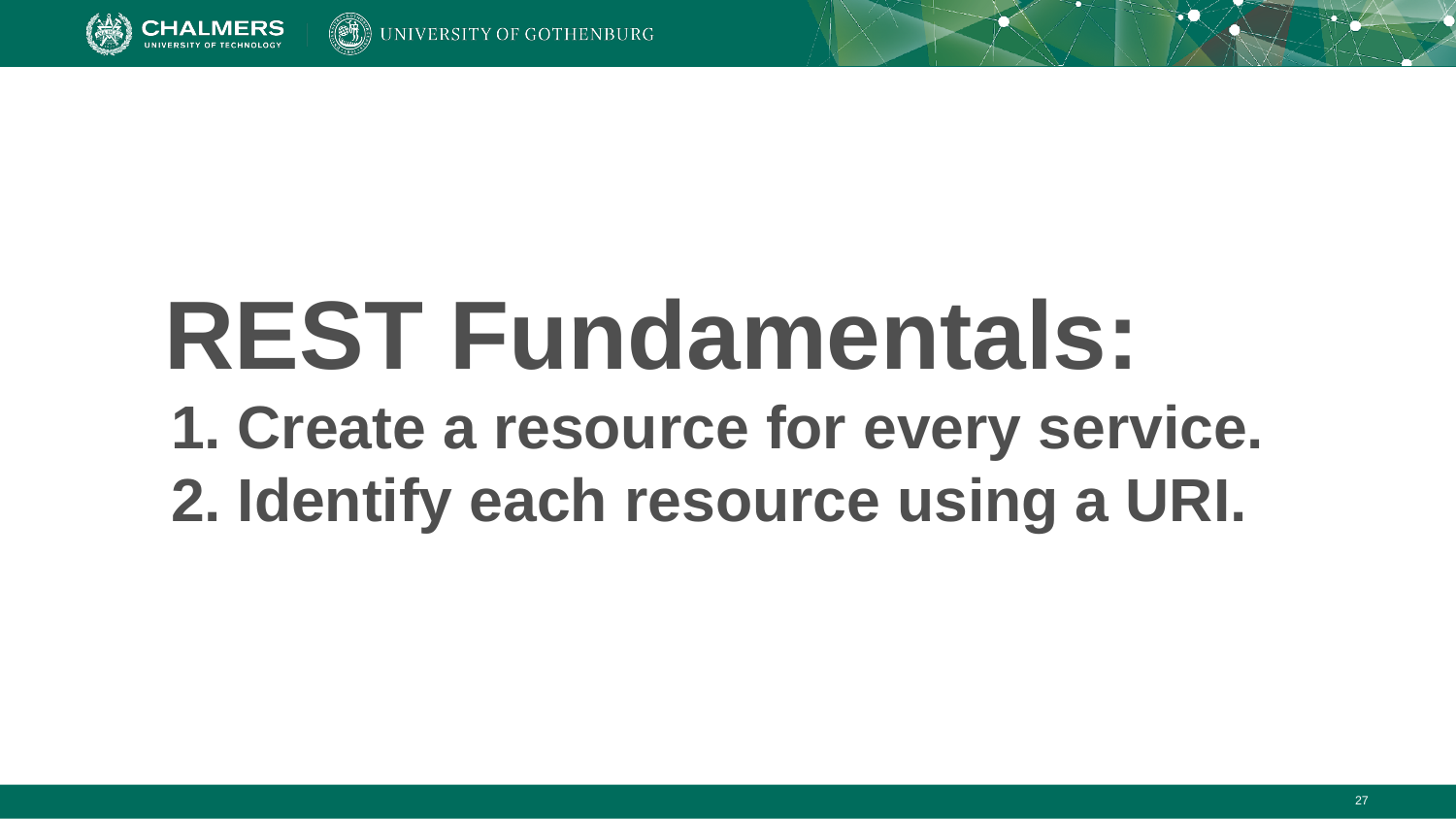

REST Fundamentals:
Create a resource for every service.
Identify each resource using a URI.
27